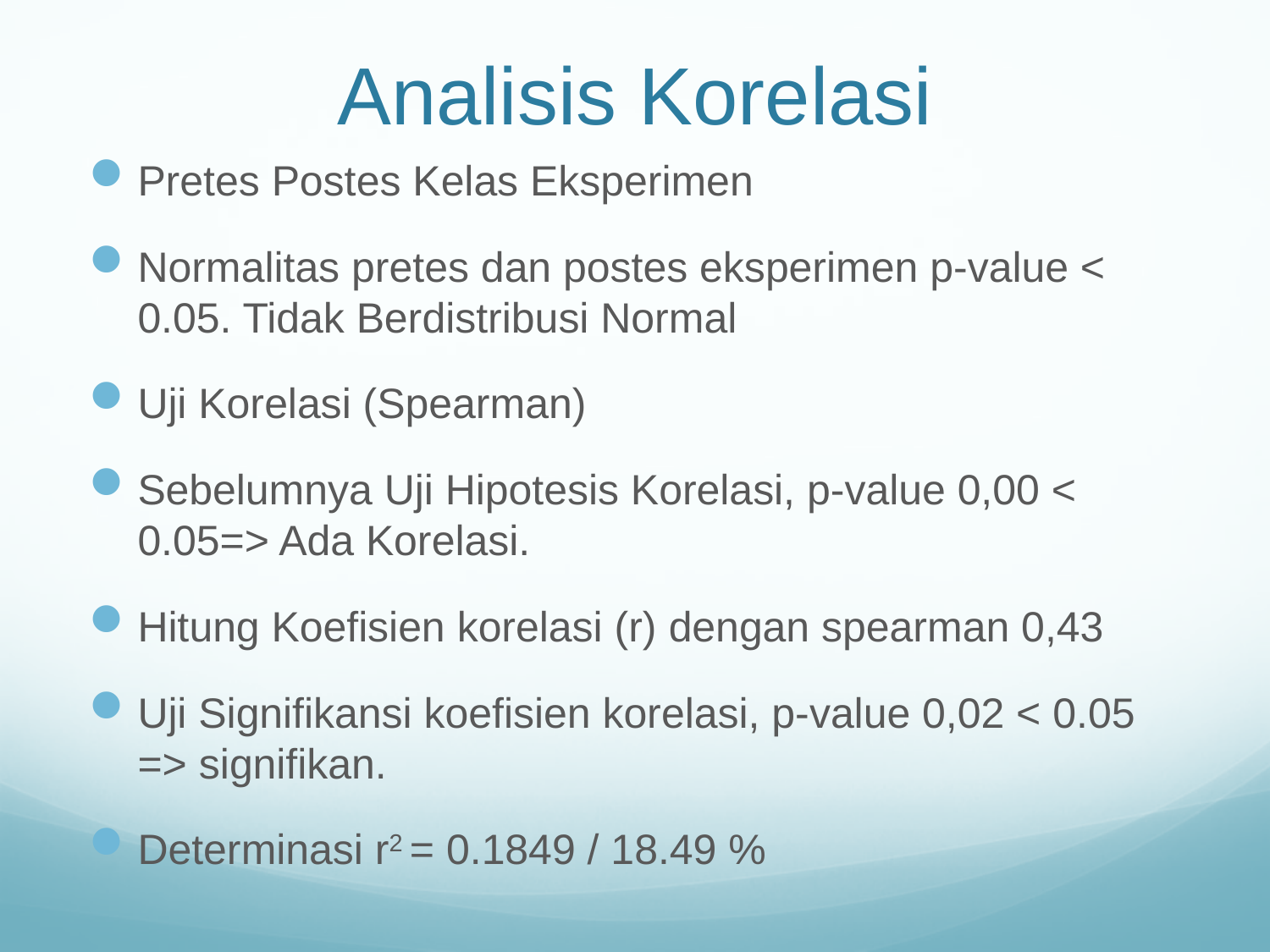

# Analisis Korelasi
Pretes Postes Kelas Eksperimen
Normalitas pretes dan postes eksperimen p-value < 0.05. Tidak Berdistribusi Normal
Uji Korelasi (Spearman)
Sebelumnya Uji Hipotesis Korelasi, p-value 0,00 < 0.05=> Ada Korelasi.
Hitung Koefisien korelasi (r) dengan spearman 0,43
Uji Signifikansi koefisien korelasi, p-value 0,02 < 0.05 => signifikan.
Determinasi r2 = 0.1849 / 18.49 %